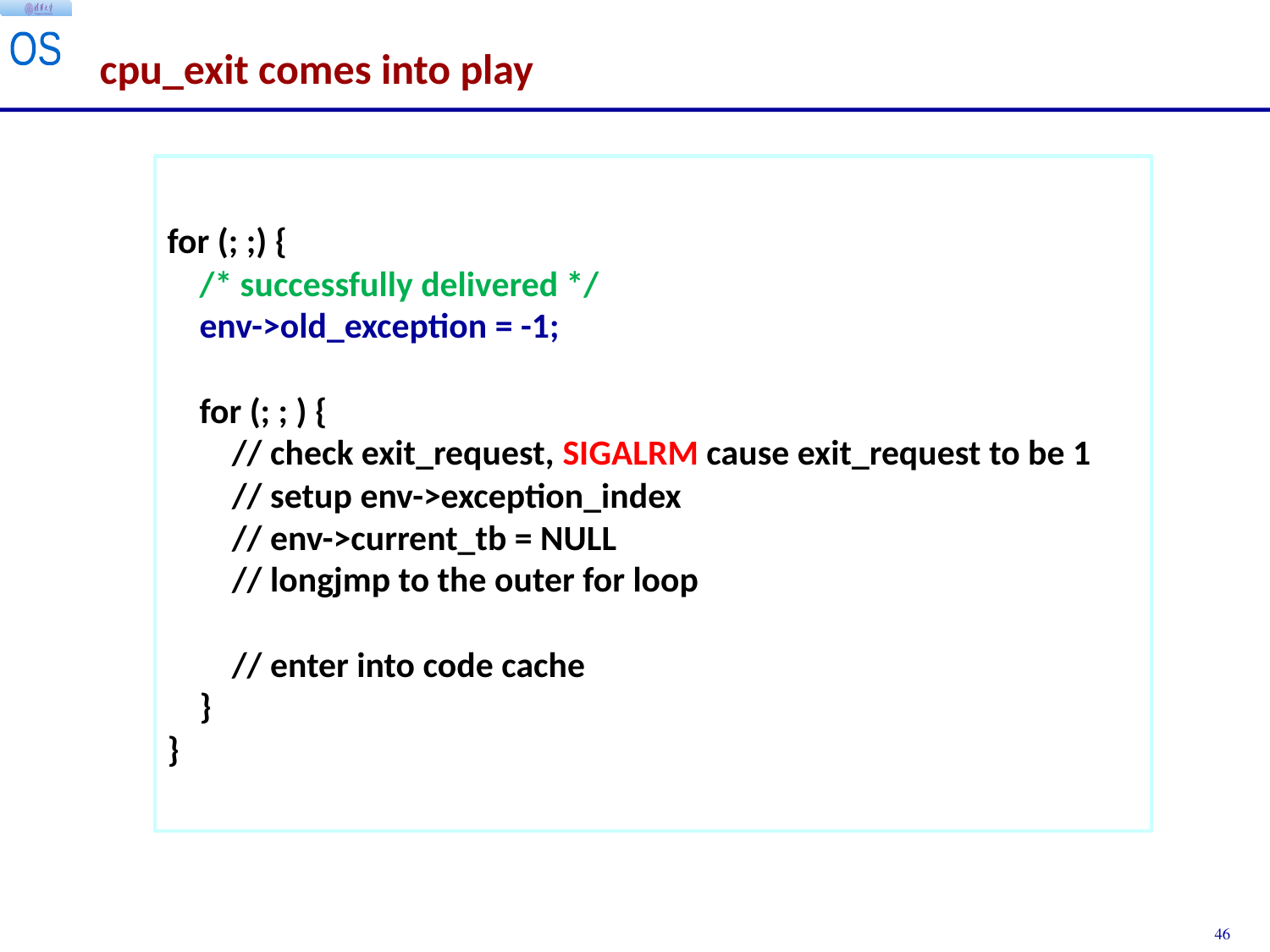

# cpu_exit comes into play
for (; ;) {
    /* successfully delivered */
    env->old_exception = -1;

    for (; ; ) {
        // check exit_request, SIGALRM cause exit_request to be 1
        // setup env->exception_index
        // env->current_tb = NULL
        // longjmp to the outer for loop

        // enter into code cache
    }
}